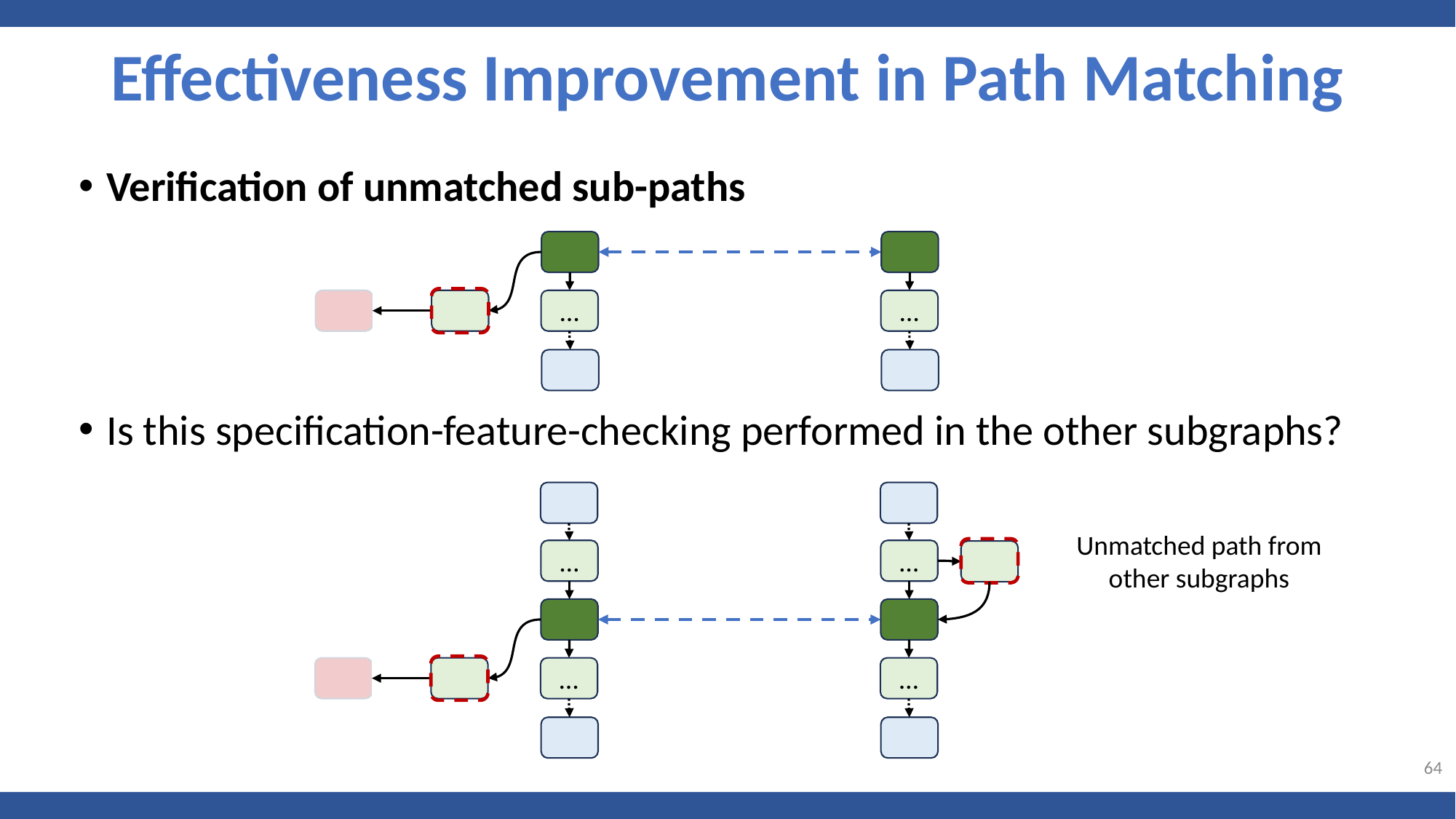

Effectiveness Improvement in Path Matching
Verification of unmatched sub-paths

Is this specification-feature-checking performed in the other subgraphs?

…
…

Unmatched path from other subgraphs

…
…

…
…

64